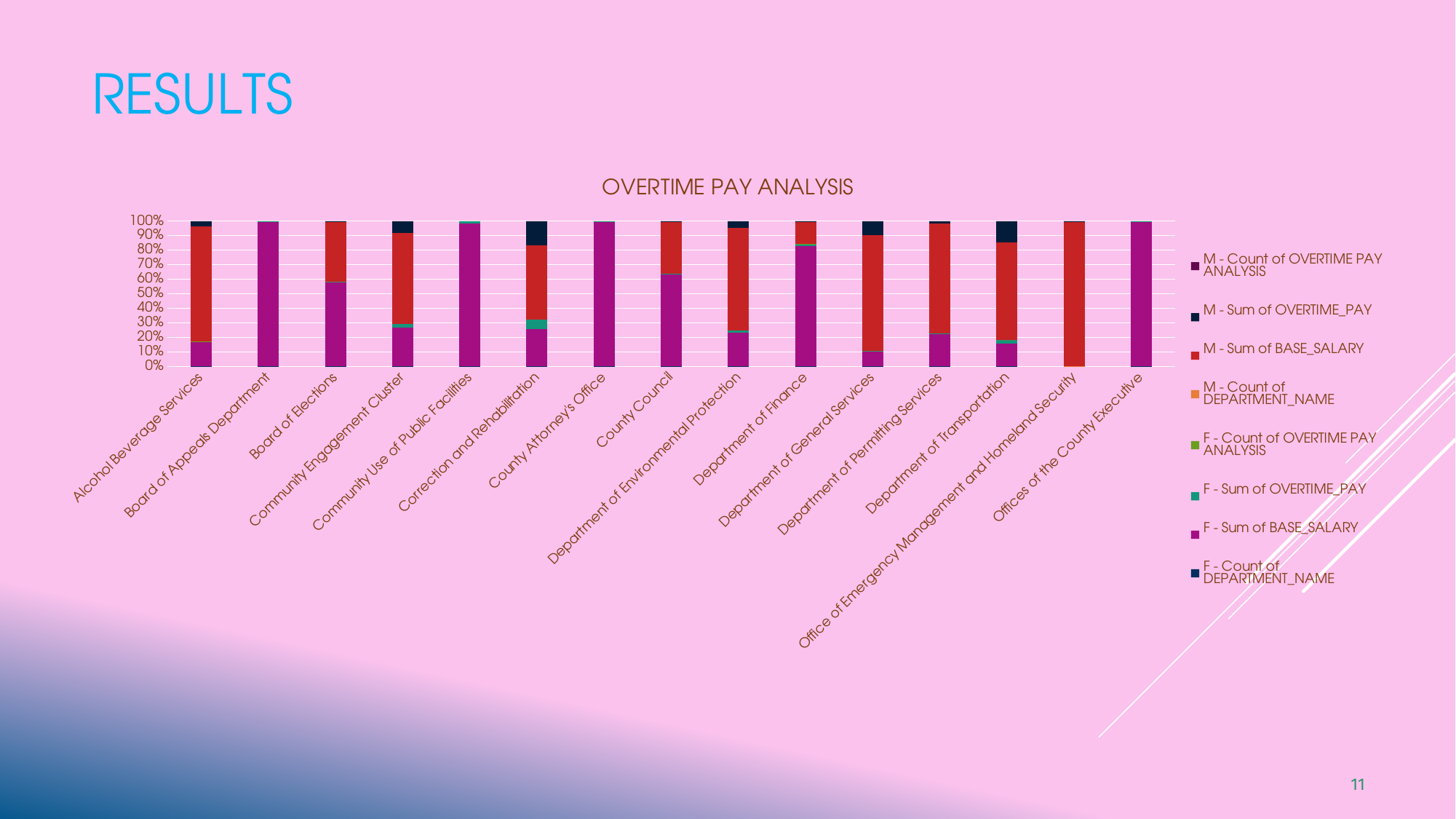

# RESULTS

### Chart: OVERTIME PAY ANALYSIS

| Category | F - Count of DEPARTMENT_NAME | F - Sum of BASE_SALARY | F - Sum of OVERTIME_PAY | F - Count of OVERTIME PAY ANALYSIS | M - Count of DEPARTMENT_NAME | M - Sum of BASE_SALARY | M - Sum of OVERTIME_PAY | M - Count of OVERTIME PAY ANALYSIS |
|---|---|---|---|---|---|---|---|---|
| Alcohol Beverage Services | 43.0 | 2480243.2827999997 | 36680.57 | 43.0 | 201.0 | 11463762.757700004 | 545185.85 | 201.0 |
| Board of Appeals Department | 1.0 | 74404.5808 | 414.75 | 1.0 | None | None | None | None |
| Board of Elections | 4.0 | 380212.8779 | 2558.7299999999996 | 4.0 | 4.0 | 273852.7319 | 1096.63 | 4.0 |
| Community Engagement Cluster | 10.0 | 607398.2719 | 51516.590000000004 | 10.0 | 23.0 | 1408801.8835 | 187403.28999999998 | 23.0 |
| Community Use of Public Facilities | 5.0 | 409826.984 | 7056.33 | 5.0 | None | None | None | None |
| Correction and Rehabilitation | 79.0 | 6702168.704100001 | 1695820.1000000003 | 79.0 | 163.0 | 13284422.574999997 | 4391066.3500000015 | 163.0 |
| County Attorney's Office | 4.0 | 409988.15539999993 | 1796.8700000000001 | 4.0 | None | None | None | None |
| County Council | 3.0 | 255234.8217 | 755.4300000000001 | 3.0 | 2.0 | 142700.94 | 1902.6599999999999 | 2.0 |
| Department of Environmental Protection | 10.0 | 794440.9081 | 58422.94 | 10.0 | 26.0 | 2430099.836 | 167457.48 | 26.0 |
| Department of Finance | 10.0 | 904357.302 | 15210.529999999999 | 10.0 | 2.0 | 170200.0 | 3754.03 | 2.0 |
| Department of General Services | 19.0 | 1524723.7863999999 | 87774.99 | 19.0 | 142.0 | 12086568.796600001 | 1472403.3199999994 | 142.0 |
| Department of Permitting Services | 14.0 | 1294575.2254 | 14435.750000000002 | 14.0 | 46.0 | 4346904.851799998 | 94451.69000000002 | 46.0 |
| Department of Transportation | 122.0 | 9361503.553199999 | 1548731.9 | 122.0 | 532.0 | 40707852.0662 | 8788124.68000001 | 532.0 |
| Office of Emergency Management and Homeland Security | None | None | None | None | 2.0 | 229722.88 | 359.04 | 2.0 |
| Offices of the County Executive | 1.0 | 77977.0 | 674.82 | 1.0 | None | None | None | None |
11